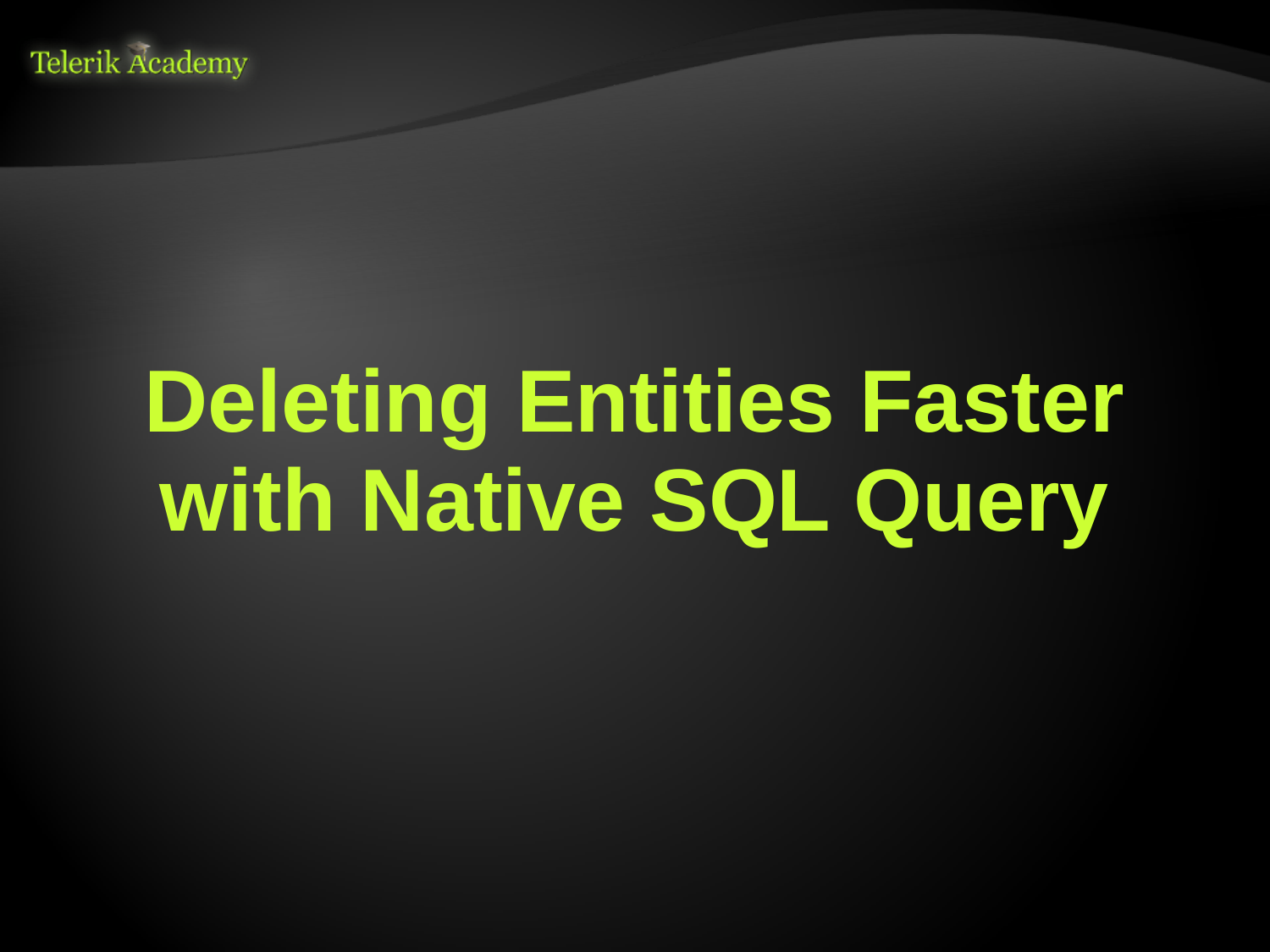

# Deleting Entities Faster with Native SQL Query